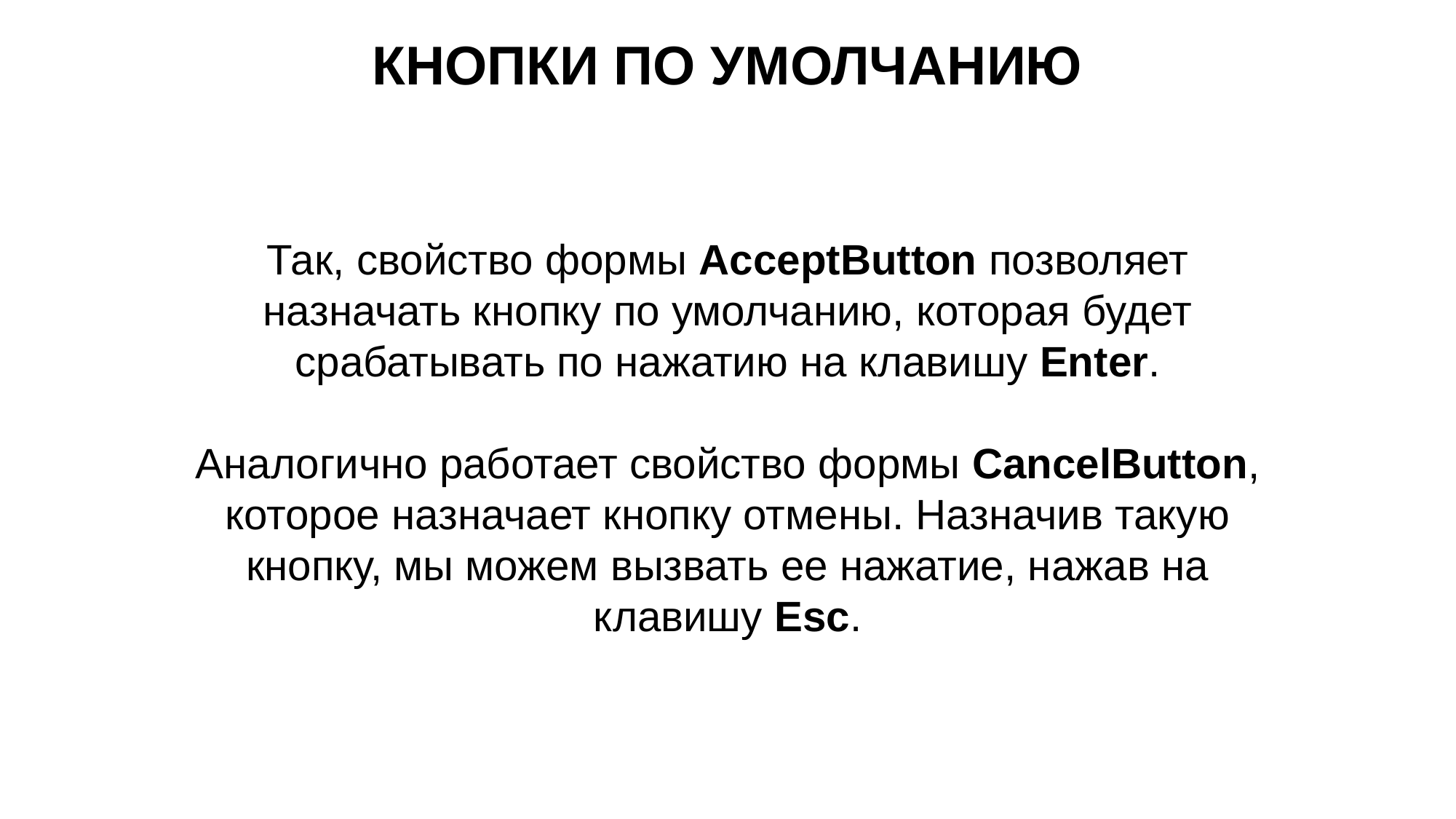

КНОПКИ ПО УМОЛЧАНИЮ
Так, свойство формы AcceptButton позволяет назначать кнопку по умолчанию, которая будет срабатывать по нажатию на клавишу Enter.

Аналогично работает свойство формы CancelButton, которое назначает кнопку отмены. Назначив такую кнопку, мы можем вызвать ее нажатие, нажав на клавишу Esc.